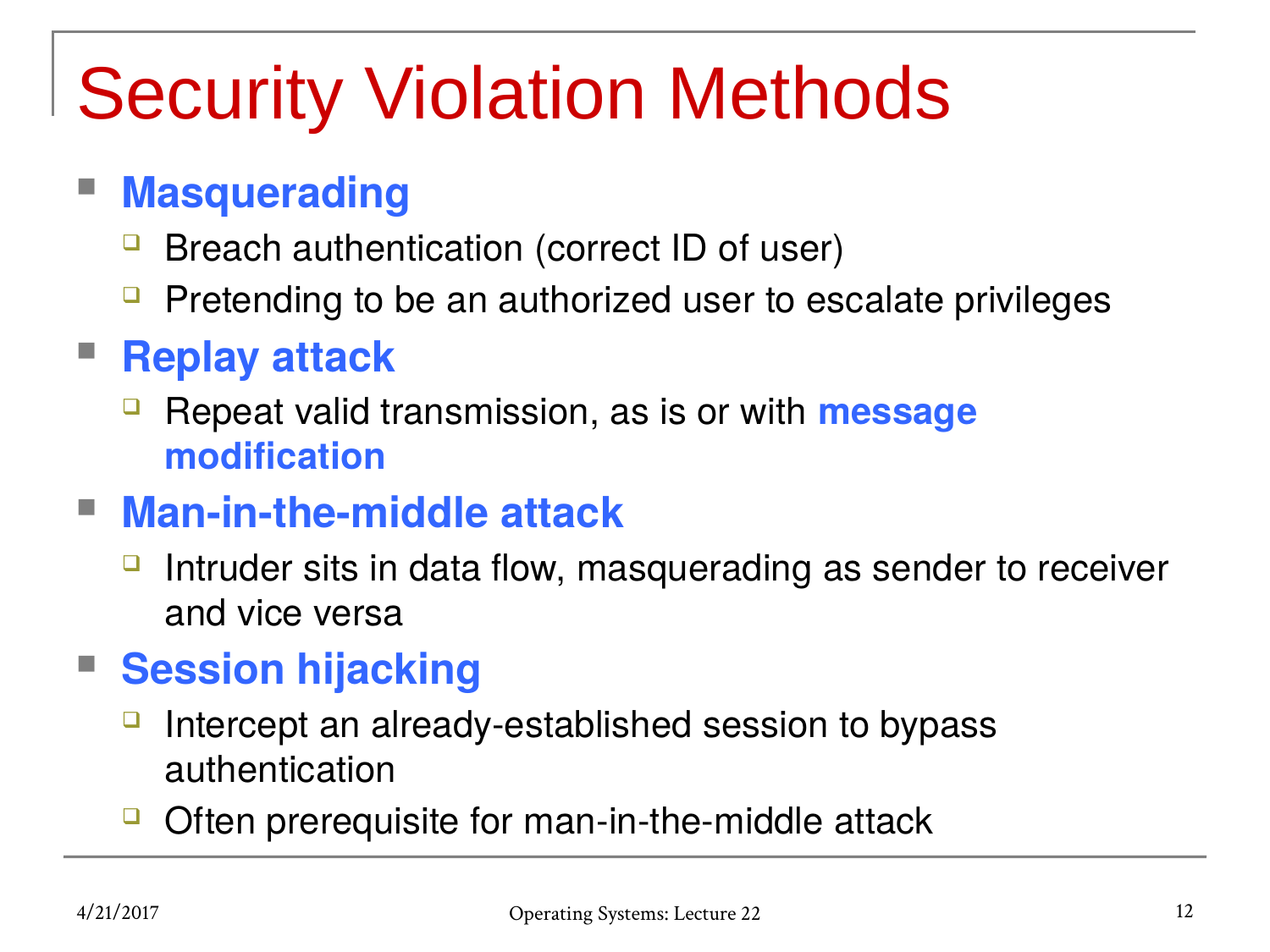

# Security Violation Methods
Masquerading
Breach authentication (correct ID of user)
Pretending to be an authorized user to escalate privileges
Replay attack
Repeat valid transmission, as is or with message modification
Man-in-the-middle attack
Intruder sits in data flow, masquerading as sender to receiver and vice versa
Session hijacking
Intercept an already-established session to bypass authentication
Often prerequisite for man-in-the-middle attack

4/21/2017
12
Operating Systems: Lecture 22